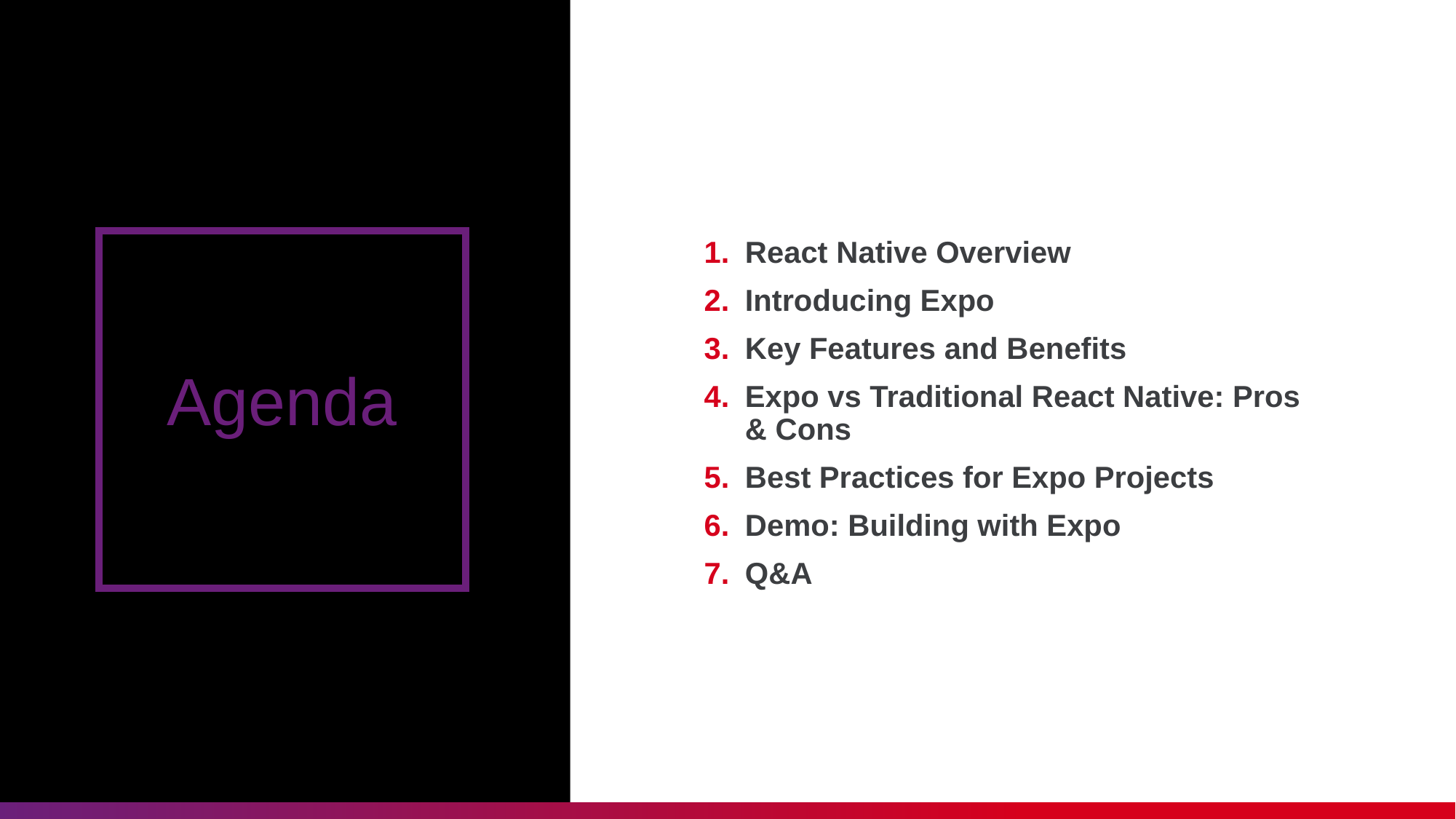

# React Native Overview
Introducing Expo
Key Features and Benefits
Expo vs Traditional React Native: Pros & Cons
Best Practices for Expo Projects
Demo: Building with Expo
Q&A